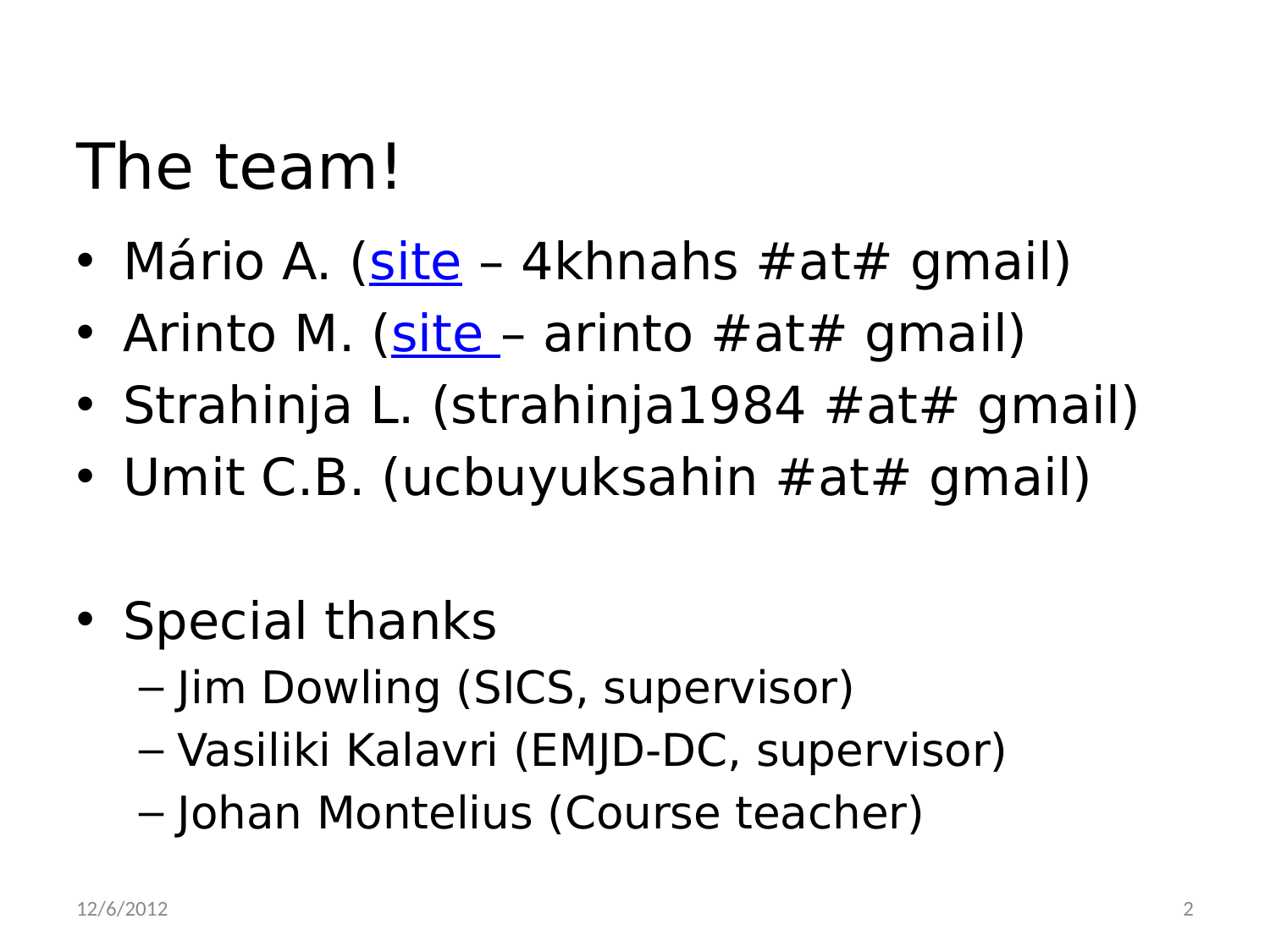

# The team!
Mário A. (site – 4khnahs #at# gmail)
Arinto M. (site – arinto #at# gmail)
Strahinja L. (strahinja1984 #at# gmail)
Umit C.B. (ucbuyuksahin #at# gmail)

Special thanks
Jim Dowling (SICS, supervisor)
Vasiliki Kalavri (EMJD-DC, supervisor)
Johan Montelius (Course teacher)
12/6/2012
2